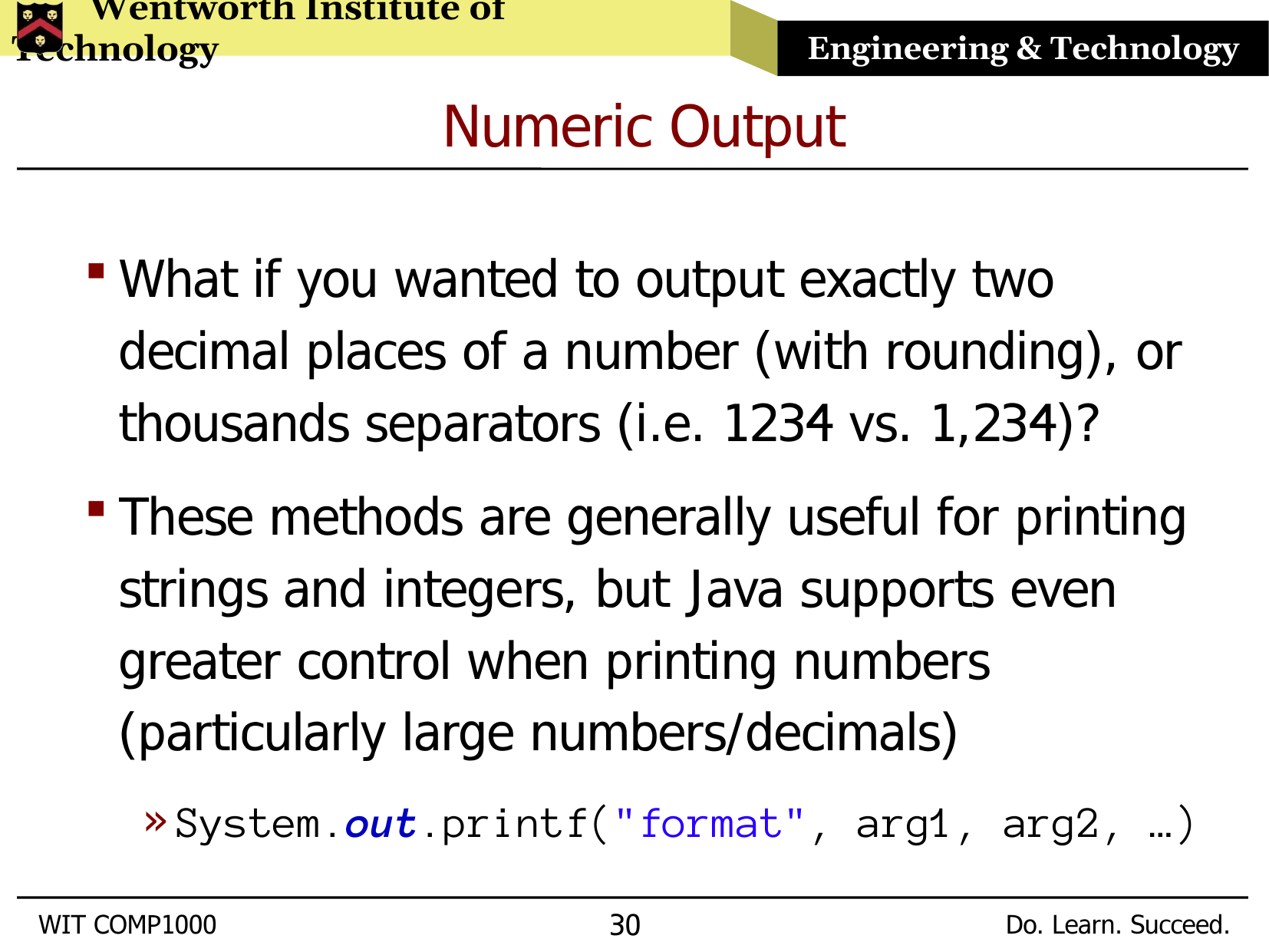

# Numeric Output
What if you wanted to output exactly two decimal places of a number (with rounding), or thousands separators (i.e. 1234 vs. 1,234)?
These methods are generally useful for printing strings and integers, but Java supports even greater control when printing numbers (particularly large numbers/decimals)
System.out.printf("format", arg1, arg2, …)